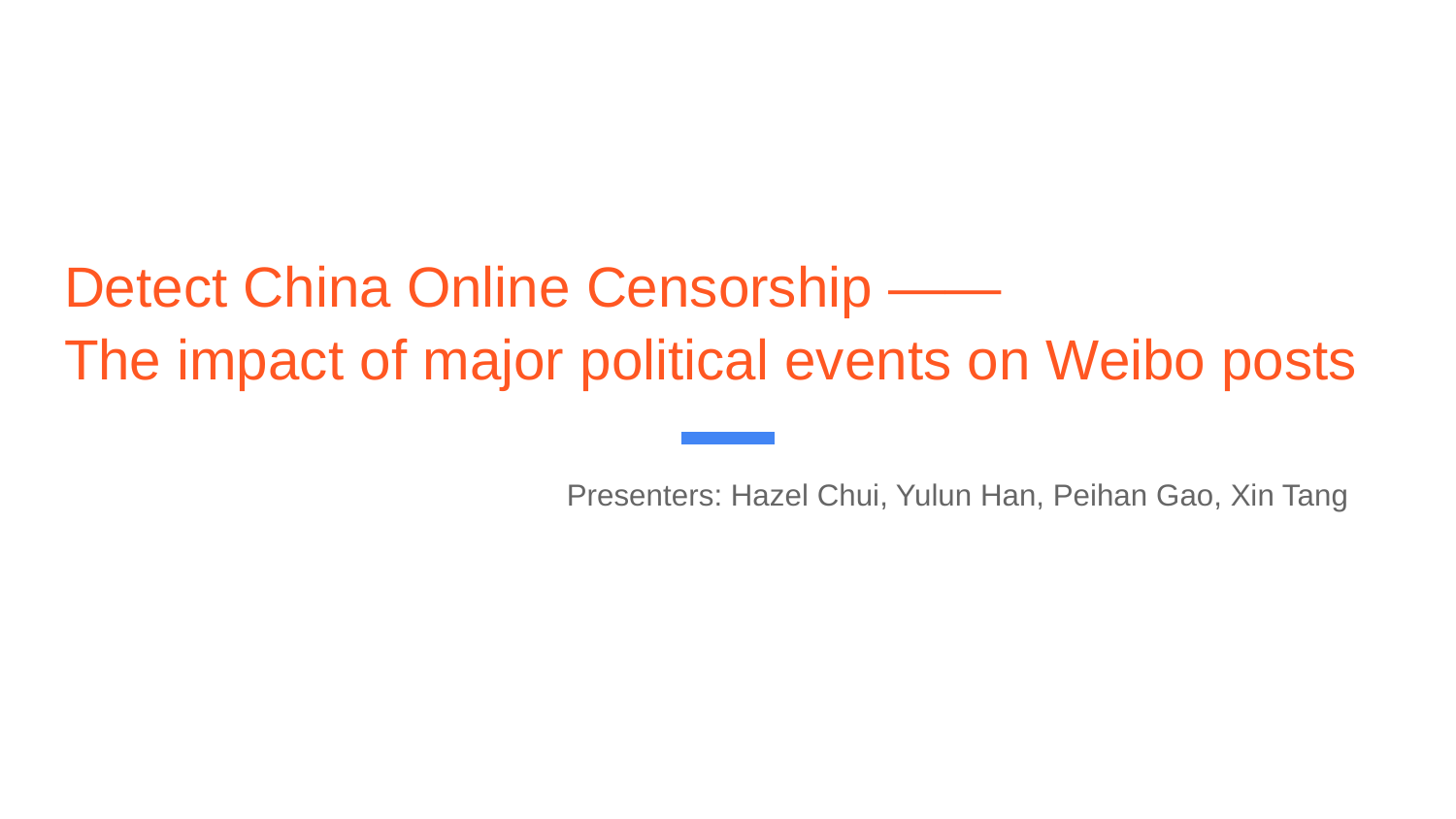

# Detect China Online Censorship ——
The impact of major political events on Weibo posts
Presenters: Hazel Chui, Yulun Han, Peihan Gao, Xin Tang